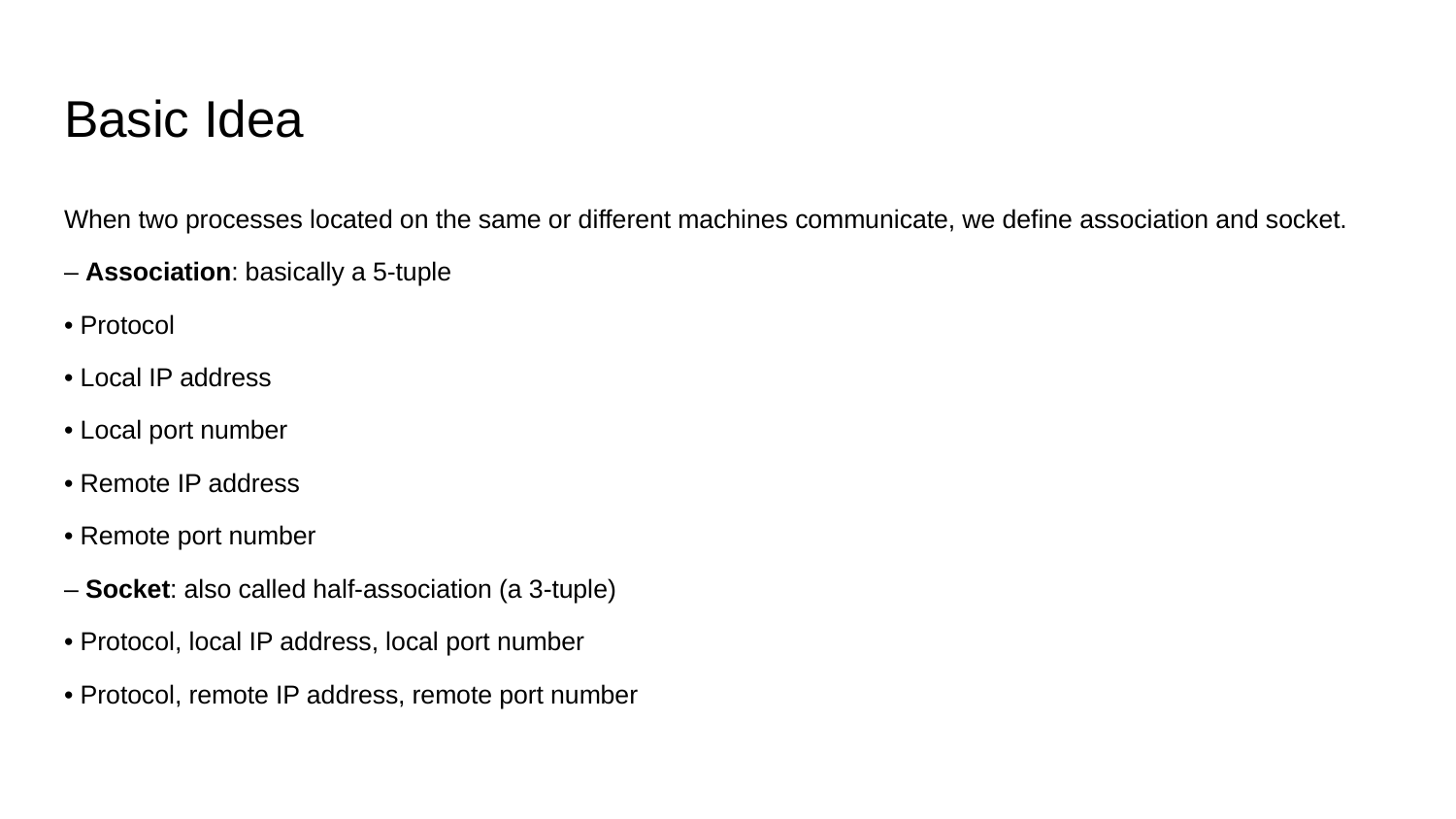

# Basic Idea
When two processes located on the same or different machines communicate, we define association and socket.
– Association: basically a 5-tuple
• Protocol
• Local IP address
• Local port number
• Remote IP address
• Remote port number
– Socket: also called half-association (a 3-tuple)
• Protocol, local IP address, local port number
• Protocol, remote IP address, remote port number